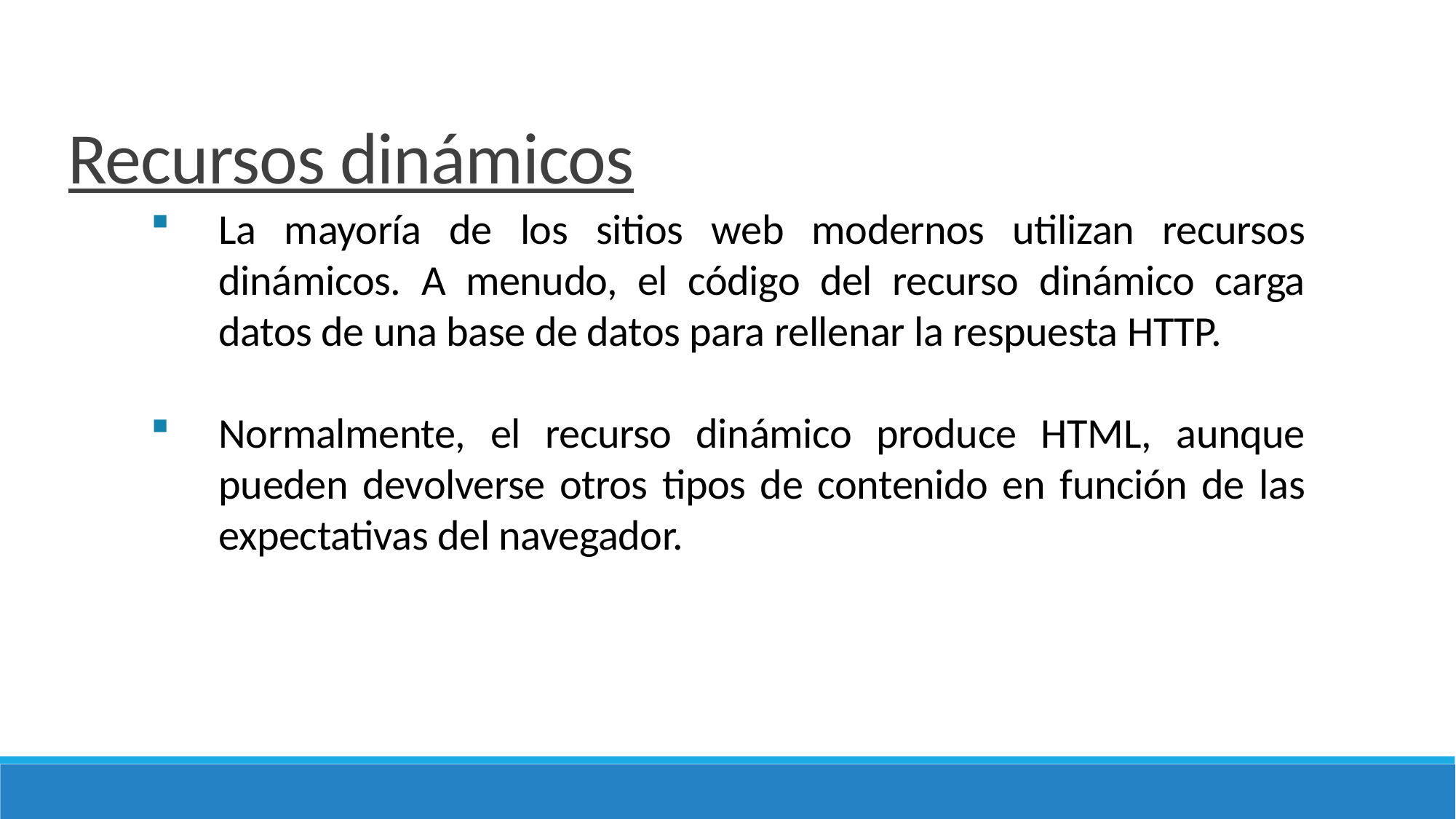

# Recursos dinámicos
La mayoría de los sitios web modernos utilizan recursos dinámicos. A menudo, el código del recurso dinámico carga datos de una base de datos para rellenar la respuesta HTTP.

Normalmente, el recurso dinámico produce HTML, aunque pueden devolverse otros tipos de contenido en función de las expectativas del navegador.